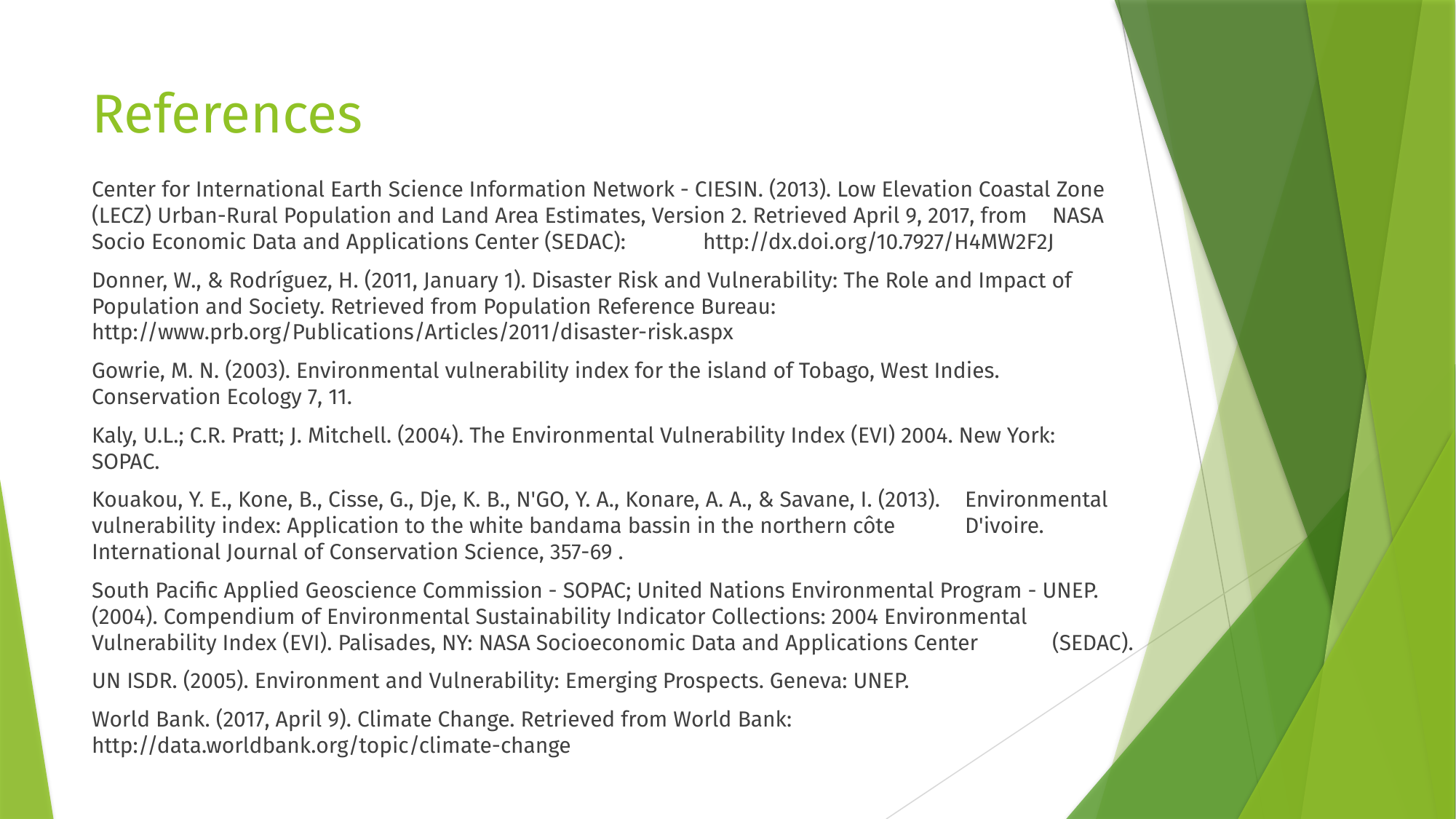

# References
Center for International Earth Science Information Network - CIESIN. (2013). Low Elevation Coastal Zone 	(LECZ) Urban-Rural Population and Land Area Estimates, Version 2. Retrieved April 9, 2017, from 	NASA Socio Economic Data and Applications Center (SEDAC): 	http://dx.doi.org/10.7927/H4MW2F2J
Donner, W., & Rodríguez, H. (2011, January 1). Disaster Risk and Vulnerability: The Role and Impact of 	Population and Society. Retrieved from Population Reference Bureau: 	http://www.prb.org/Publications/Articles/2011/disaster-risk.aspx
Gowrie, M. N. (2003). Environmental vulnerability index for the island of Tobago, West Indies. 	Conservation Ecology 7, 11.
Kaly, U.L.; C.R. Pratt; J. Mitchell. (2004). The Environmental Vulnerability Index (EVI) 2004. New York: 	SOPAC.
Kouakou, Y. E., Kone, B., Cisse, G., Dje, K. B., N'GO, Y. A., Konare, A. A., & Savane, I. (2013). 	Environmental 	vulnerability index: Application to the white bandama bassin in the northern côte  	D'ivoire. International Journal of Conservation Science, 357-69 .
South Pacific Applied Geoscience Commission - SOPAC; United Nations Environmental Program - UNEP. 	(2004). Compendium of Environmental Sustainability Indicator Collections: 2004 Environmental 	Vulnerability Index (EVI). Palisades, NY: NASA Socioeconomic Data and Applications Center 	(SEDAC).
UN ISDR. (2005). Environment and Vulnerability: Emerging Prospects. Geneva: UNEP.
World Bank. (2017, April 9). Climate Change. Retrieved from World Bank: 	http://data.worldbank.org/topic/climate-change